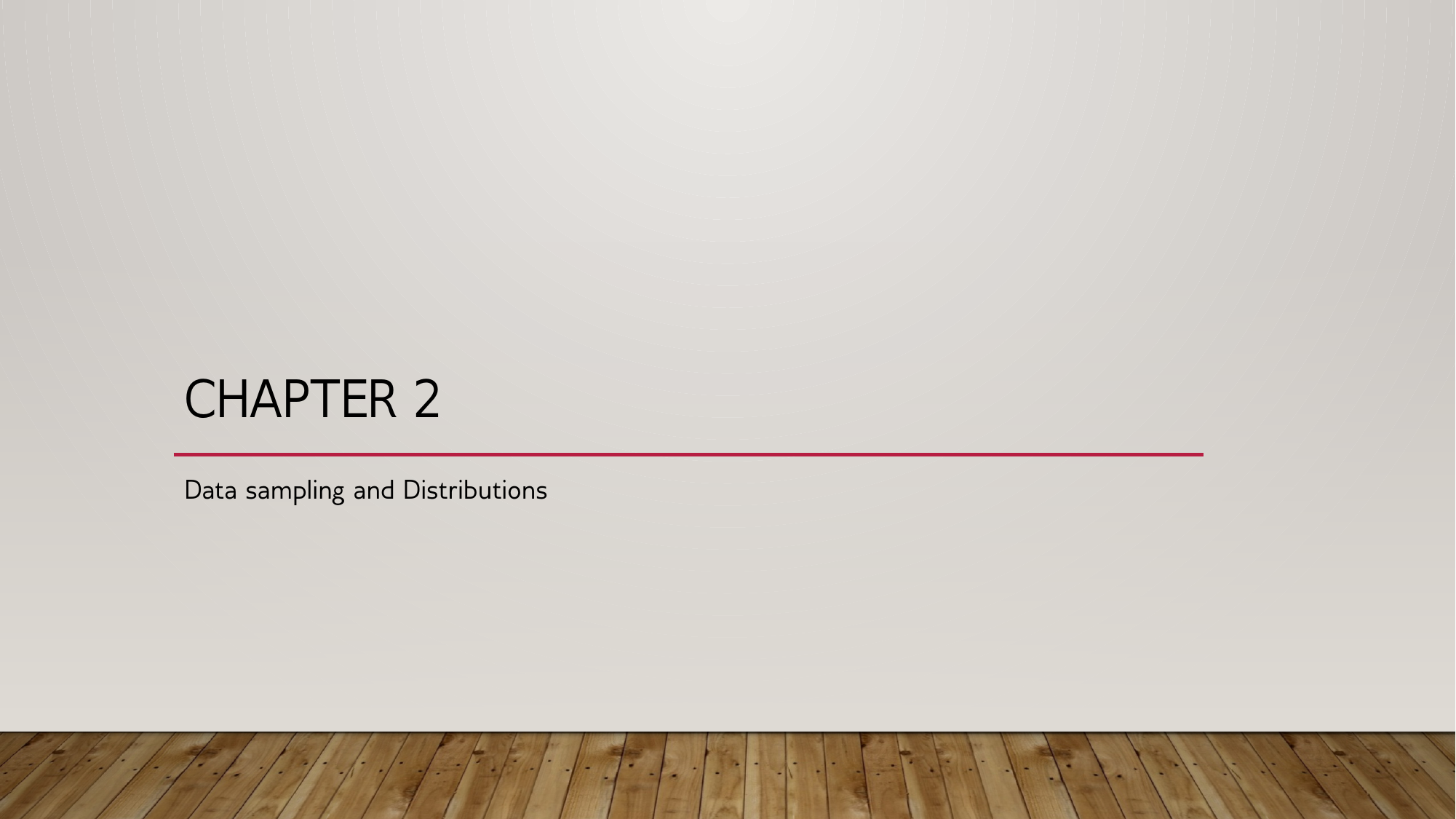

# Chapter 2
Data sampling and Distributions